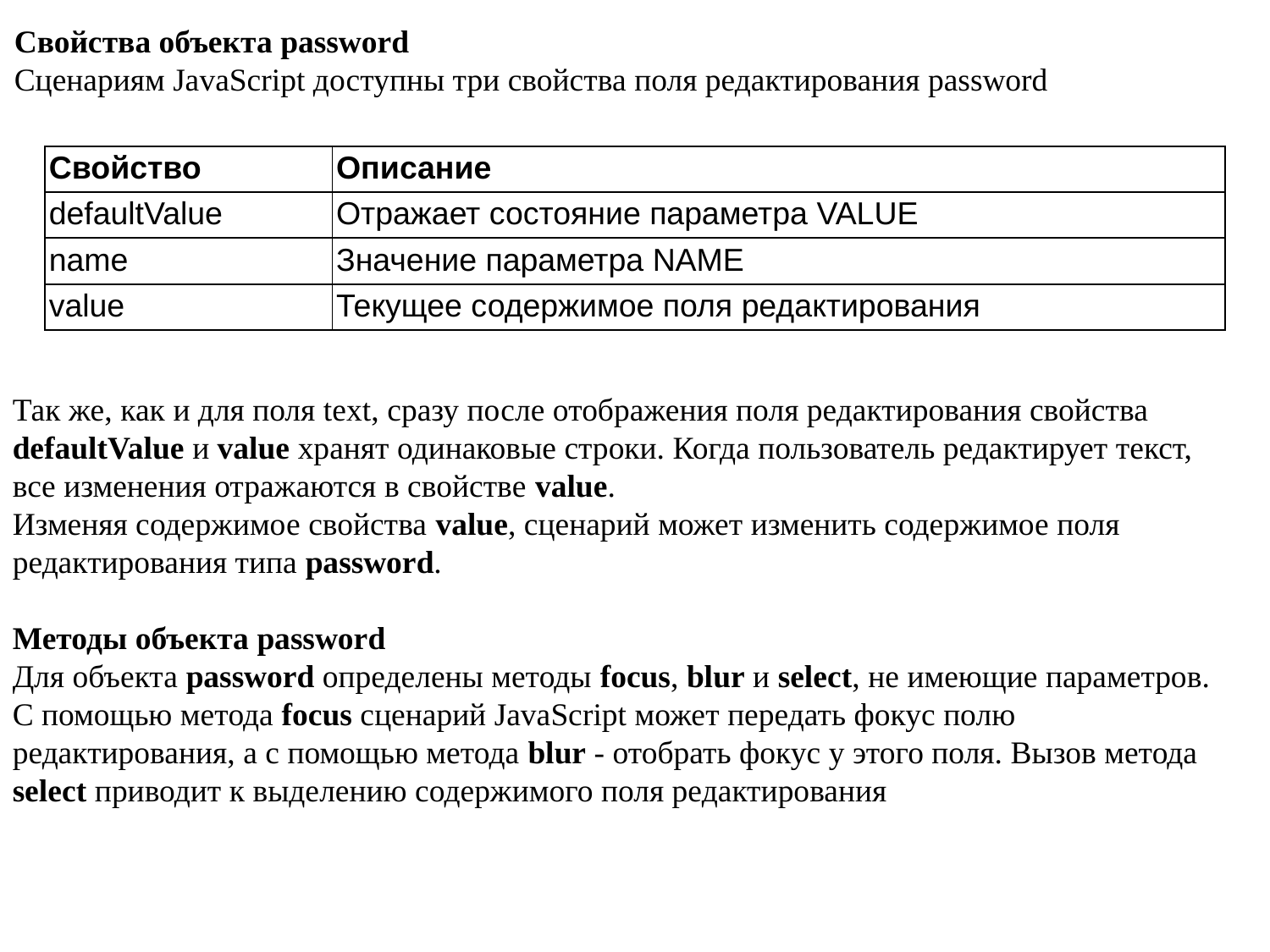

Свойства объекта password
Сценариям JavaScript доступны три свойства поля редактирования password
| Свойство | Описание |
| --- | --- |
| defaultValue | Отражает состояние параметра VALUE |
| name | Значение параметра NAME |
| value | Текущее содержимое поля редактирования |
Так же, как и для поля text, сразу после отображения поля редактирования свойства defaultValue и value хранят одинаковые строки. Когда пользователь редактирует текст, все изменения отражаются в свойстве value.
Изменяя содержимое свойства value, сценарий может изменить содержимое поля редактирования типа password.

Методы объекта password
Для объекта password определены методы focus, blur и select, не имеющие параметров.
С помощью метода focus сценарий JavaScript может передать фокус полю редактирования, а с помощью метода blur - отобрать фокус у этого поля. Вызов метода select приводит к выделению содержимого поля редактирования